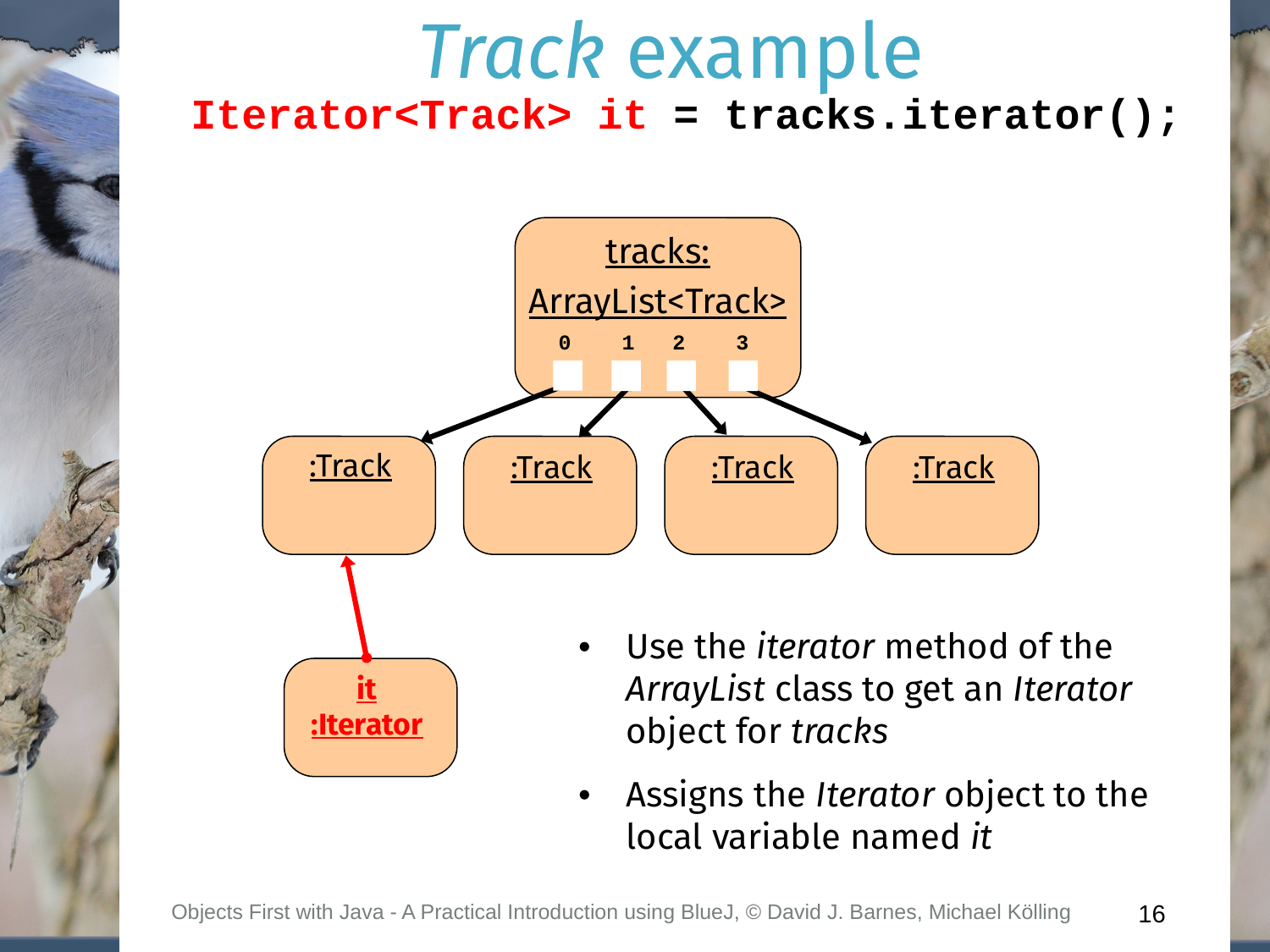

Track example
Iterator<Track> it = tracks.iterator();

tracks:
ArrayList<Track>
0    1   2    3

:Track
:Track
:Track
:Track

Use the iterator method of the ArrayList class to get an Iterator object for tracks
Assigns the Iterator object to the local variable named it

it
:Iterator
Objects First with Java - A Practical Introduction using BlueJ, © David J. Barnes, Michael Kölling